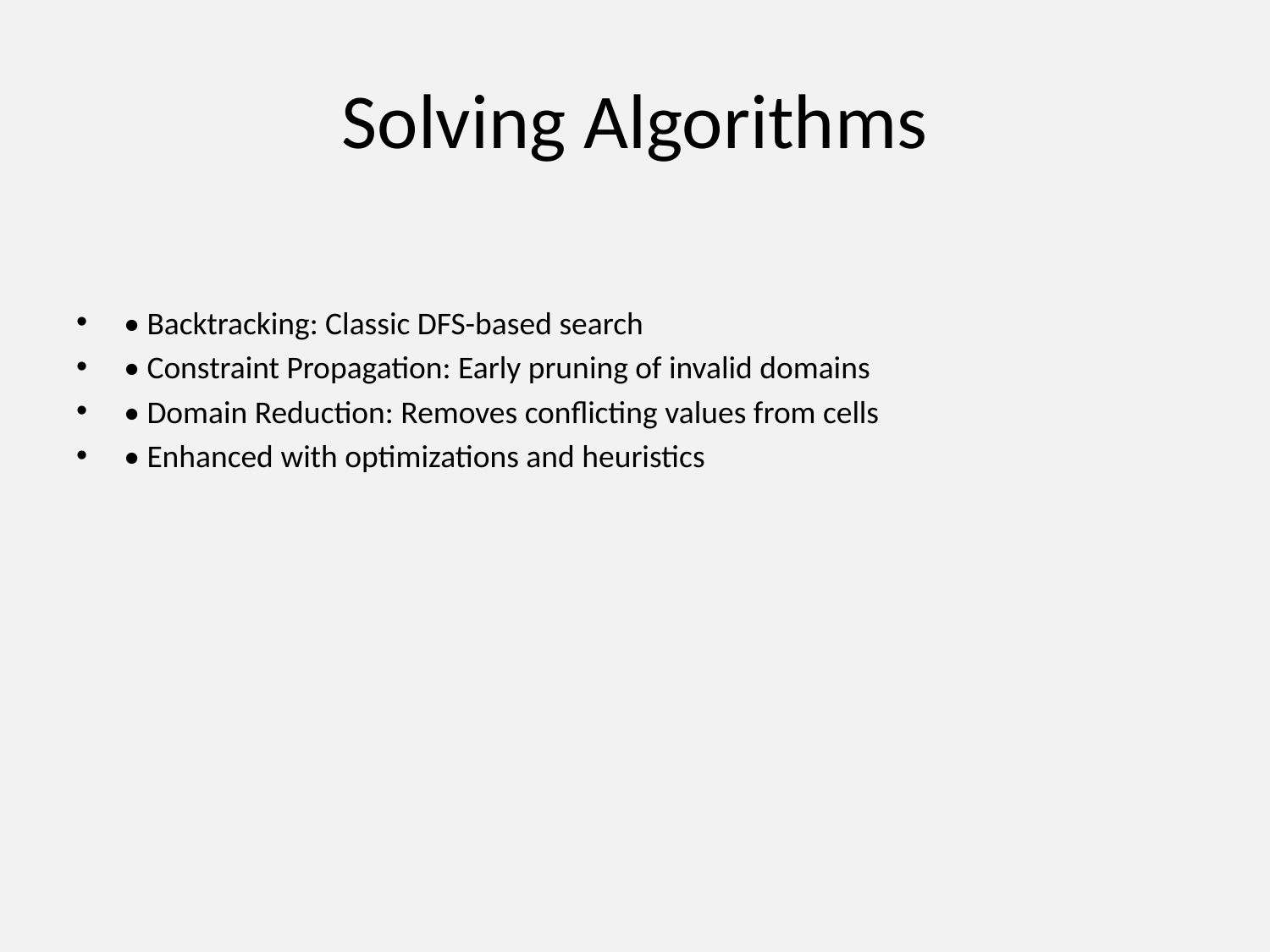

# Solving Algorithms

• Backtracking: Classic DFS-based search
• Constraint Propagation: Early pruning of invalid domains
• Domain Reduction: Removes conflicting values from cells
• Enhanced with optimizations and heuristics